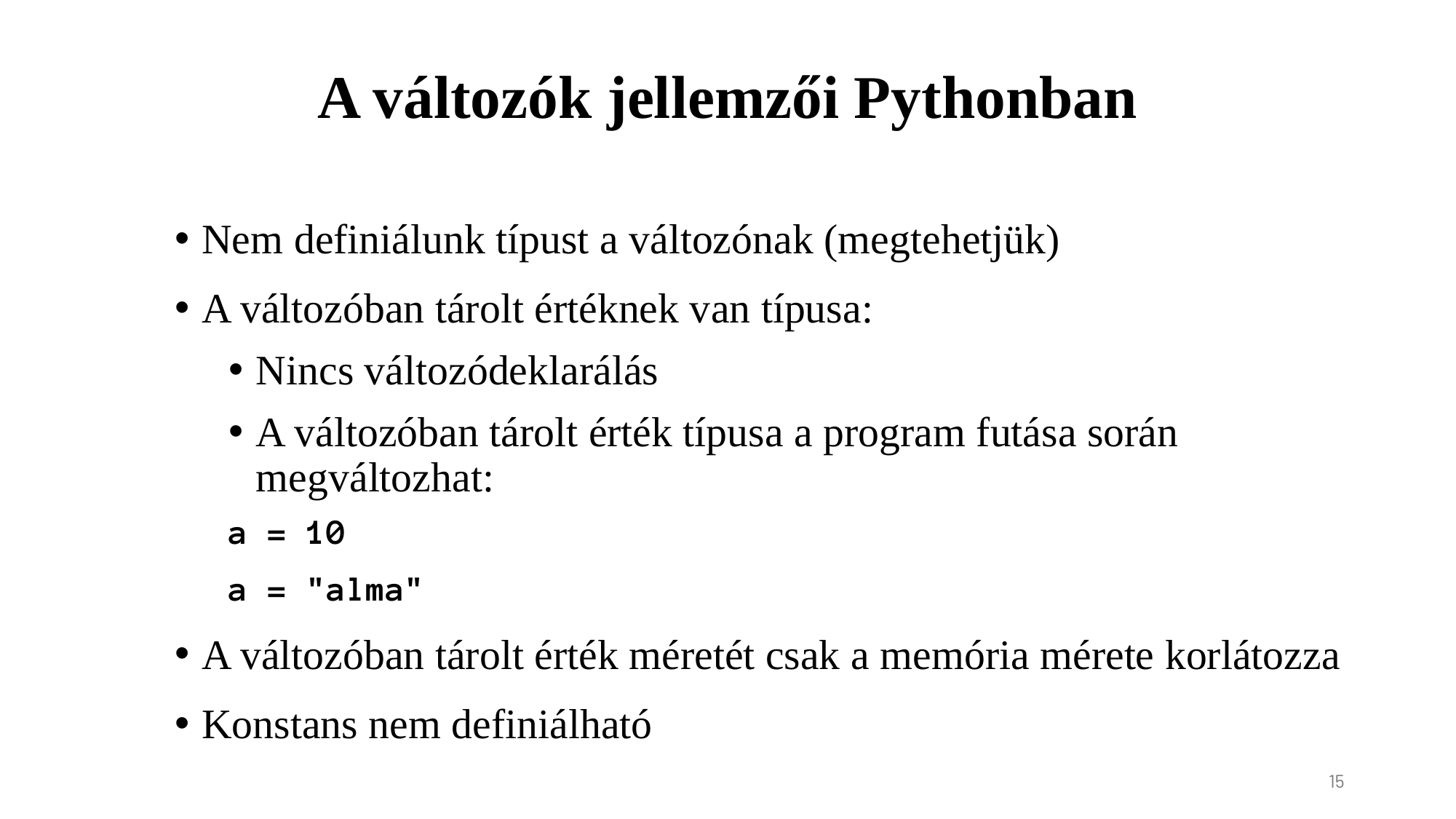

# A változók jellemzői Pythonban

Nem definiálunk típust a változónak (megtehetjük)
A változóban tárolt értéknek van típusa:
Nincs változódeklarálás
A változóban tárolt érték típusa a program futása során megváltozhat:
			a = 10
			a = "alma"
A változóban tárolt érték méretét csak a memória mérete korlátozza
Konstans nem definiálható

15